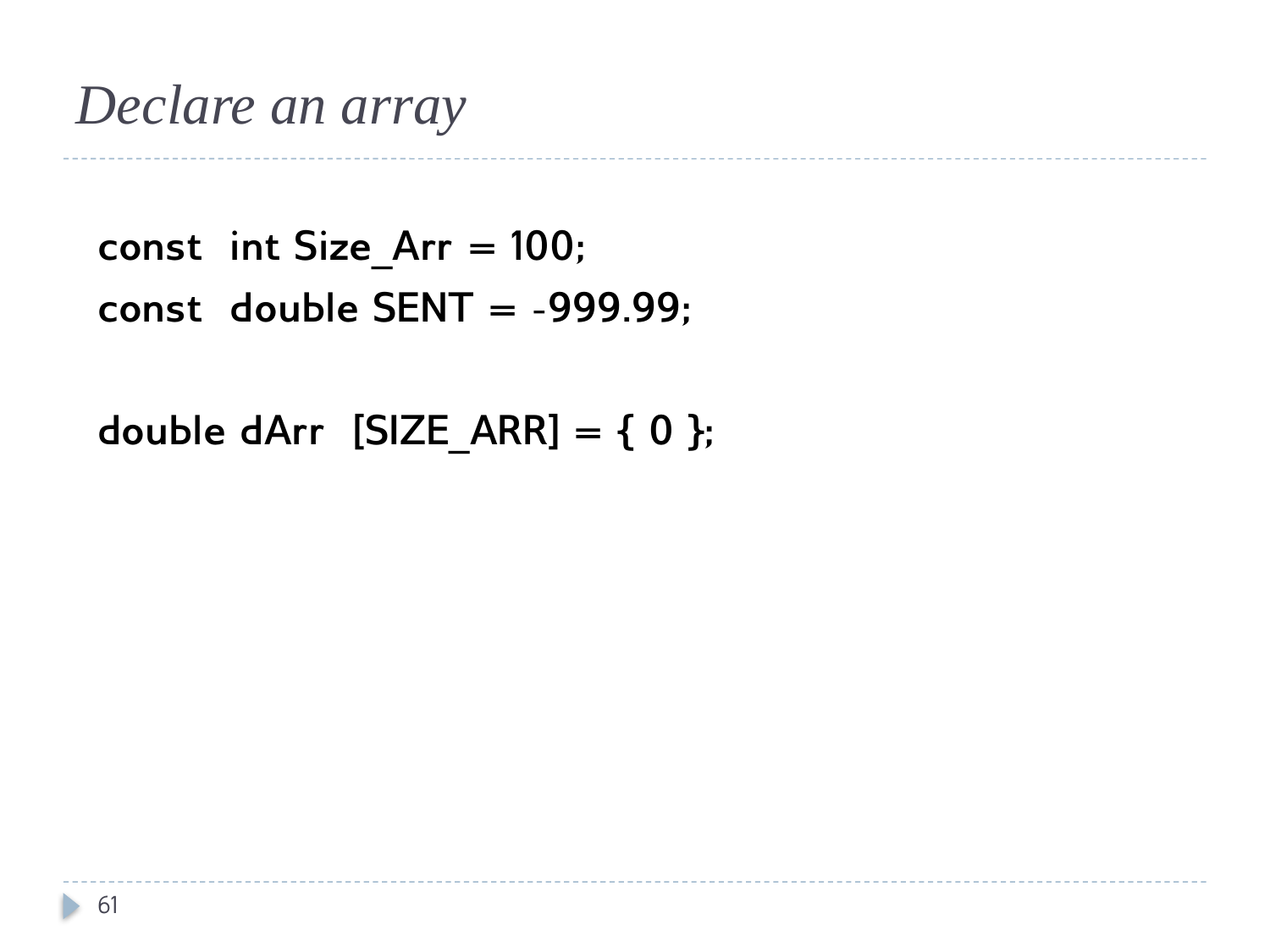

Declare an array
const  int Size_Arr = 100;
const  double SENT = -999.99;

double dArr  [SIZE_ARR] = { 0 };

61